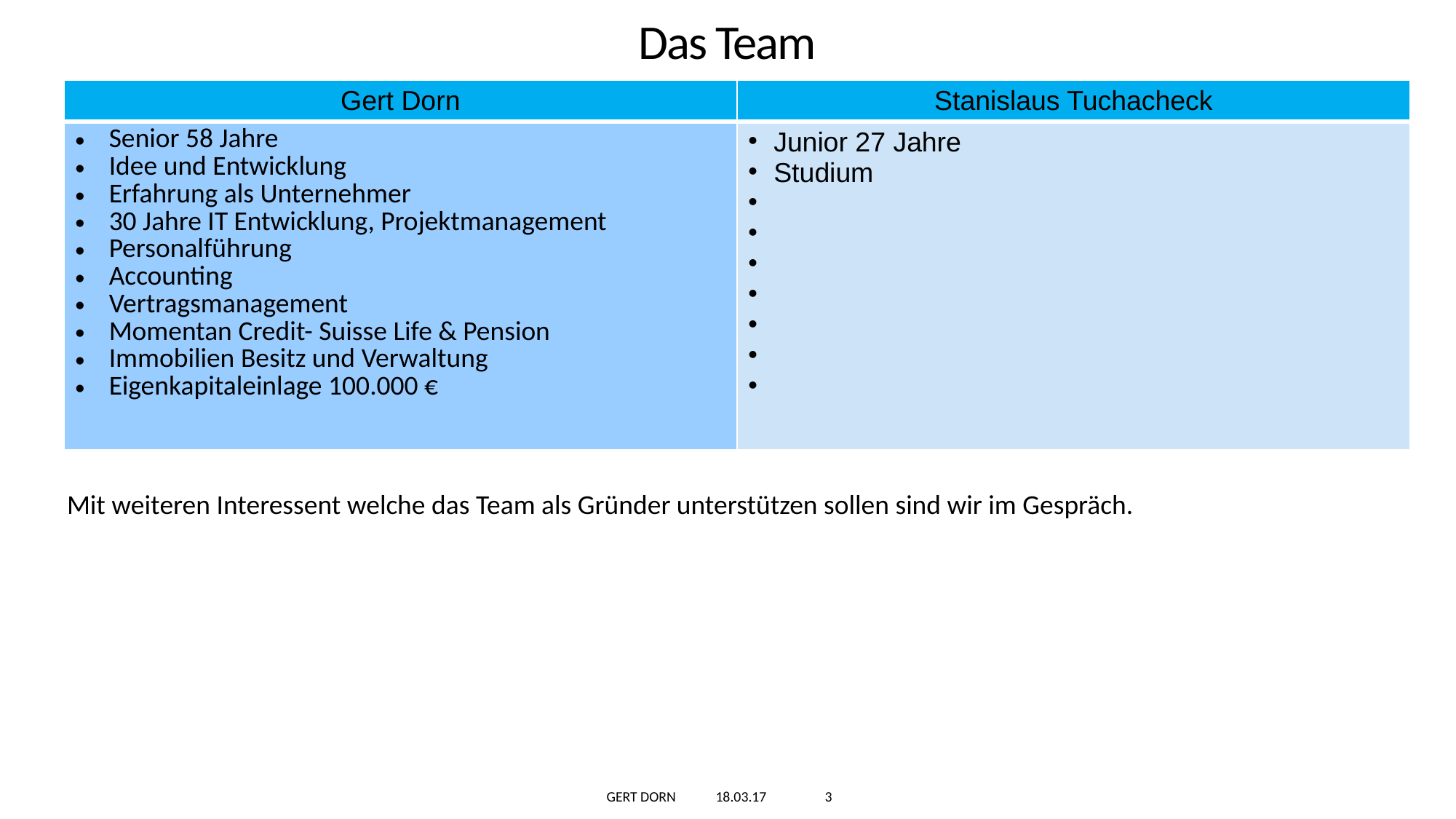

Das Team
| Gert Dorn | Stanislaus Tuchacheck |
| --- | --- |
| Senior 58 Jahre Idee und Entwicklung Erfahrung als Unternehmer 30 Jahre IT Entwicklung, Projektmanagement Personalführung Accounting Vertragsmanagement Momentan Credit- Suisse Life & Pension Immobilien Besitz und Verwaltung Eigenkapitaleinlage 100.000 € | Junior 27 Jahre Studium |
Mit weiteren Interessent welche das Team als Gründer unterstützen sollen sind wir im Gespräch.
Gert Dorn	18.03.17	3